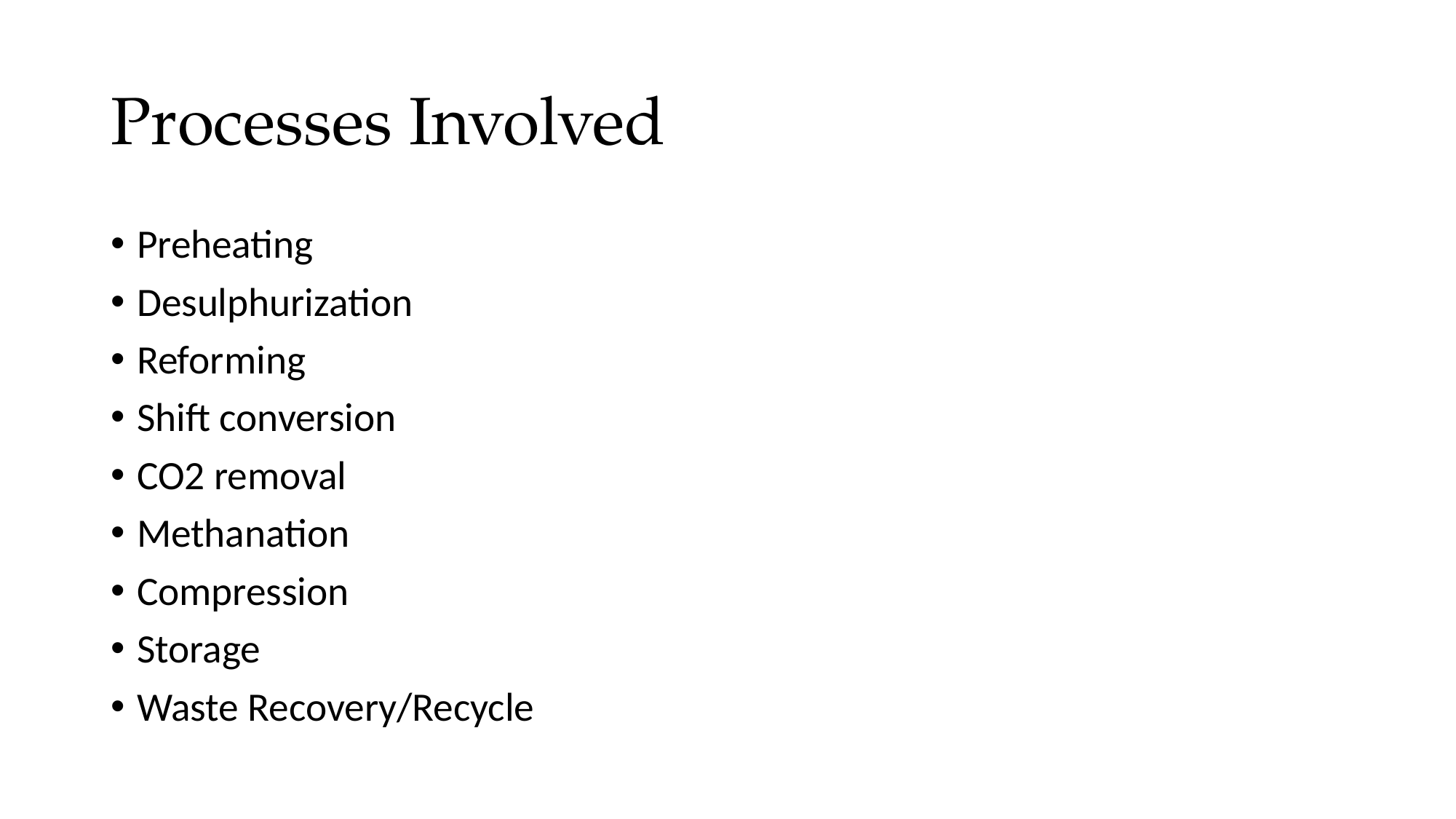

# Processes Involved
Preheating
Desulphurization
Reforming
Shift conversion
CO2 removal
Methanation
Compression
Storage
Waste Recovery/Recycle